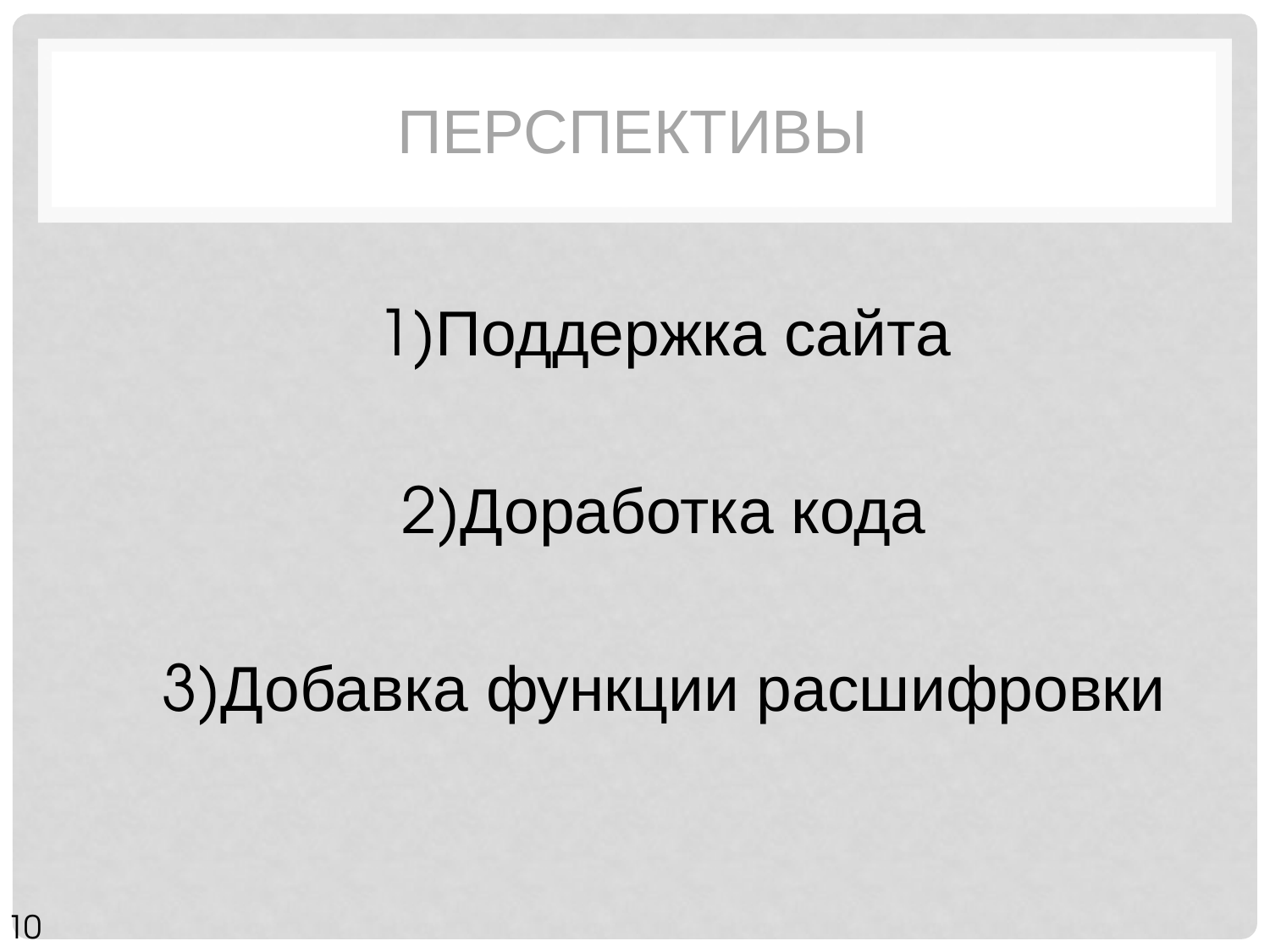

# ПЕРСПЕКТИВЫ

1)Поддержка сайта

2)Доработка кода

3)Добавка функции расшифровки
10